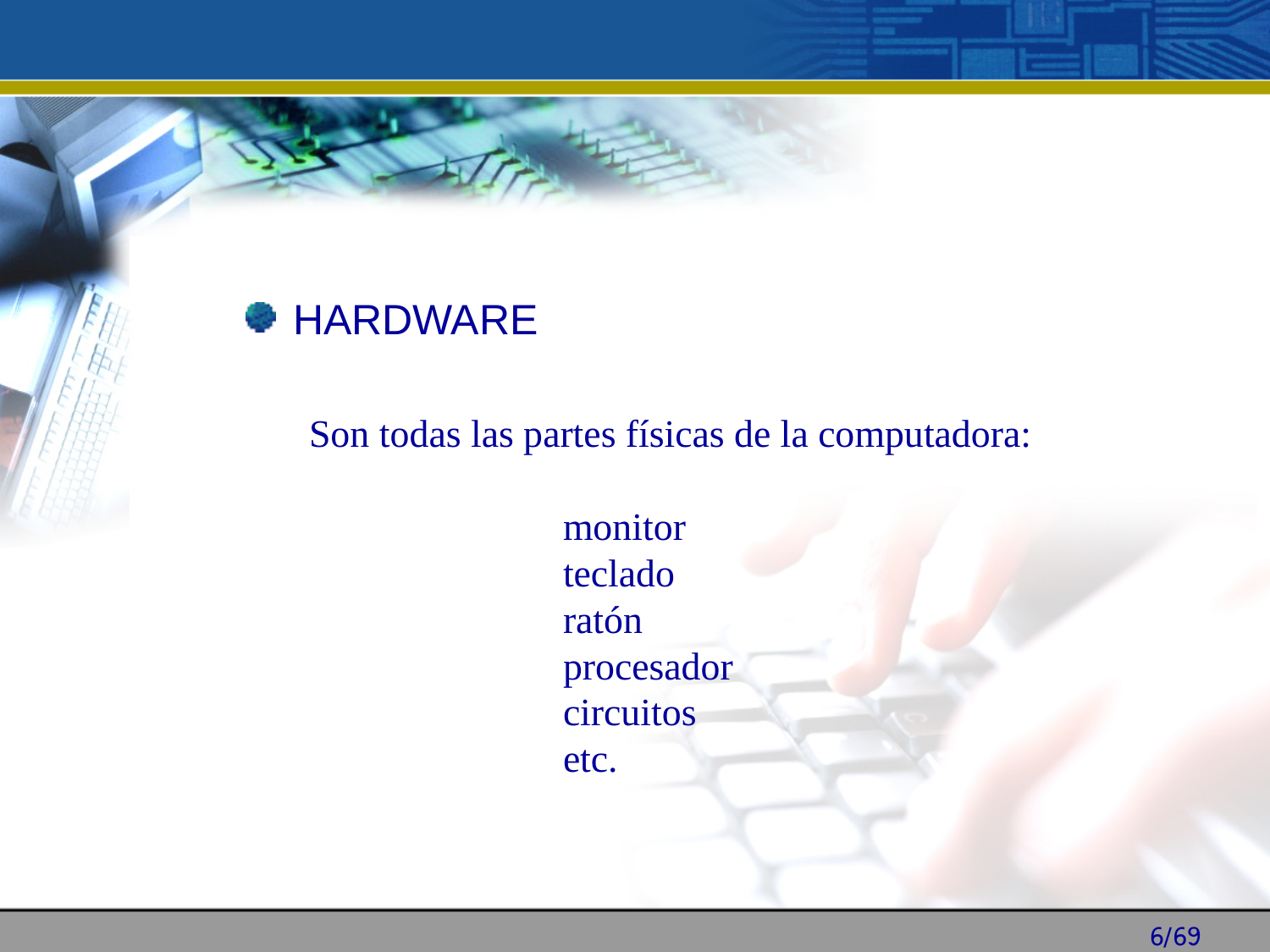

HARDWARE
Son todas las partes físicas de la computadora:

		monitor
		teclado
		ratón
		procesador
		circuitos
		etc.